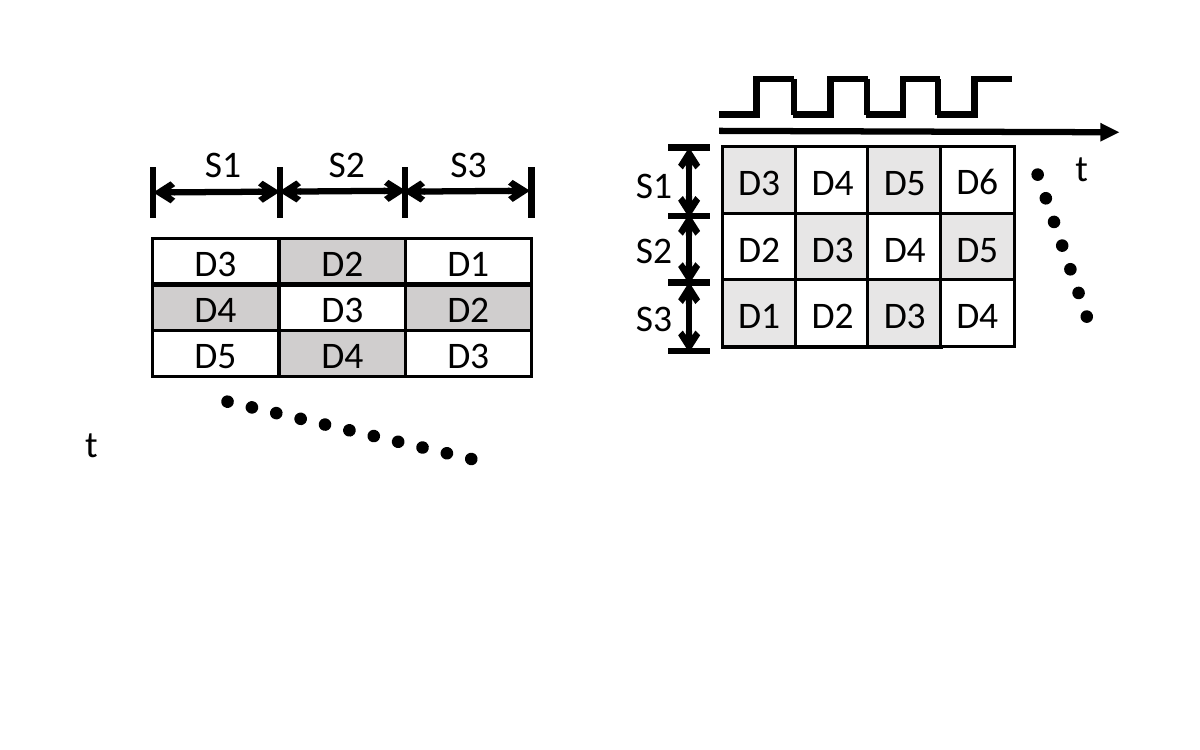

S1
S2
S3
t
D6
D3
D4
D5
S1
D5
D2
D3
D4
S2
D3
D2
D1
D4
D1
D2
D3
D4
D3
D2
S3
D5
D4
D3
t